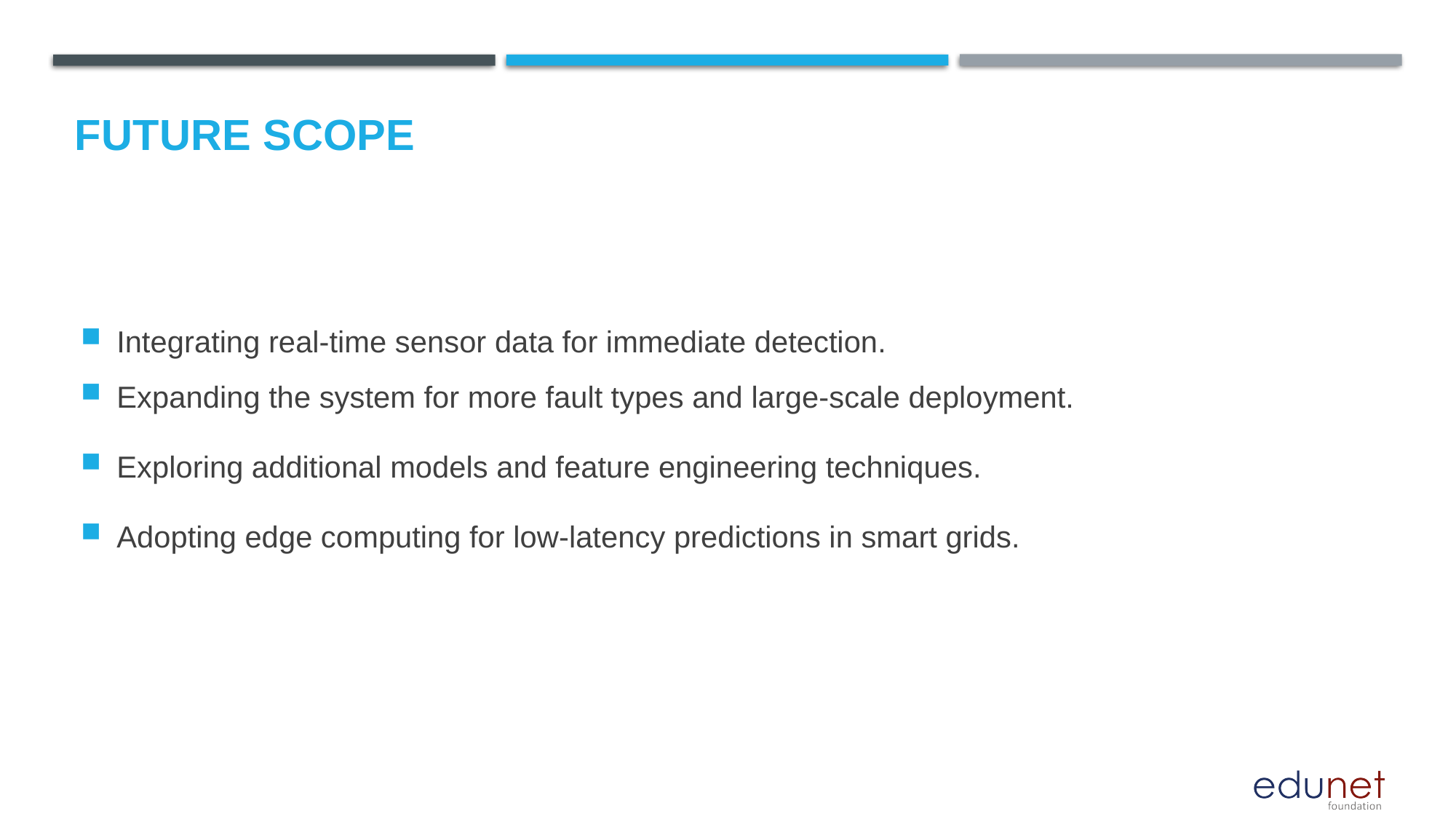

Future scope

Integrating real-time sensor data for immediate detection.
Expanding the system for more fault types and large-scale deployment.
Exploring additional models and feature engineering techniques.
Adopting edge computing for low-latency predictions in smart grids.